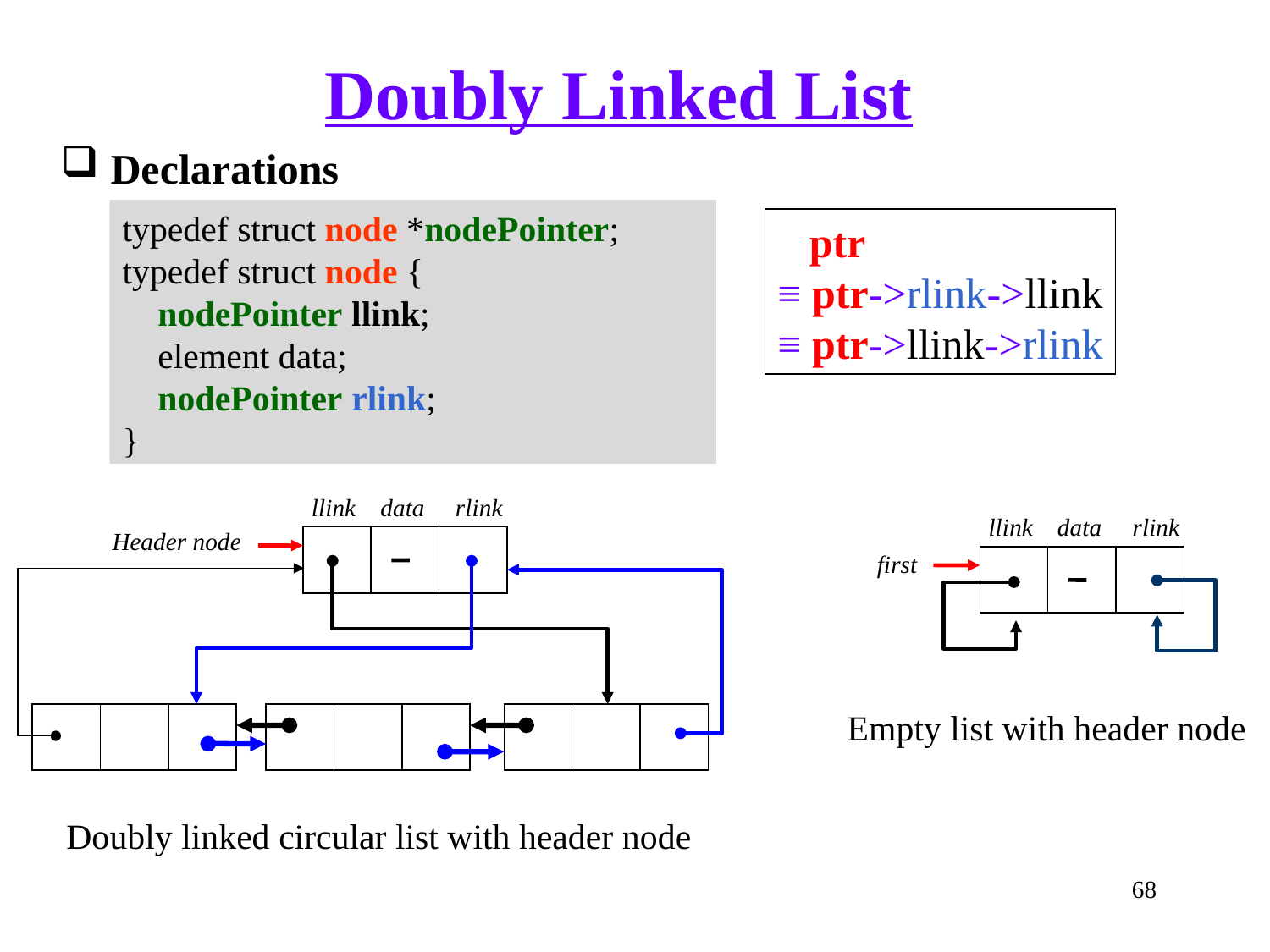

Doubly Linked List
Declarations
typedef struct node *nodePointer;
typedef struct node {
    nodePointer llink;
    element data;
    nodePointer rlink;
}
   ptr
≡ ptr->rlink->llink
≡ ptr->llink->rlink
llink    data     rlink
llink    data     rlink
Header node

first

Empty list with header node

Doubly linked circular list with header node
68